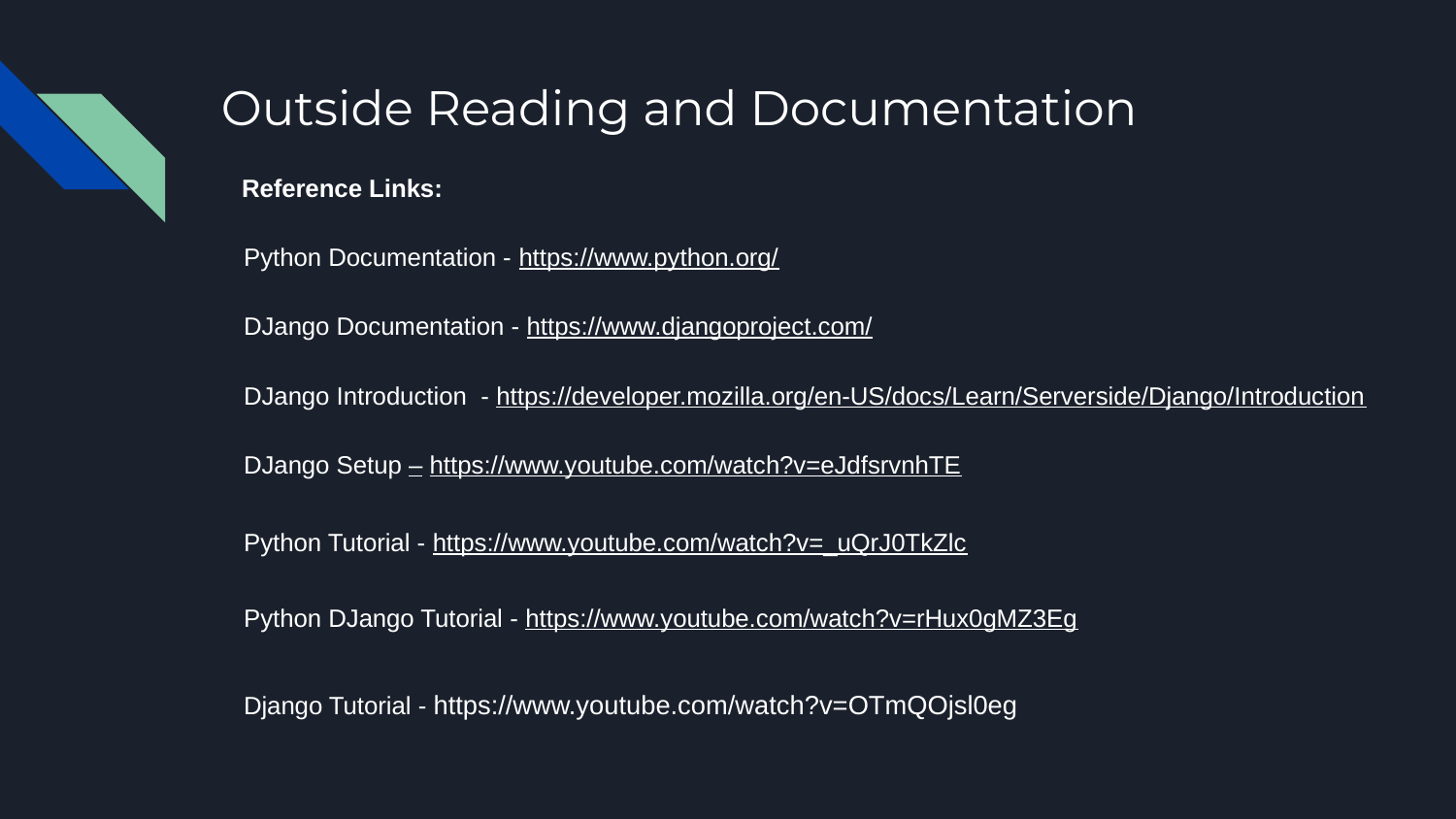

# Outside Reading and Documentation
Reference Links:

Python Documentation - https://www.python.org/

DJango Documentation - https://www.djangoproject.com/

DJango Introduction  - https://developer.mozilla.org/en-US/docs/Learn/Serverside/Django/Introduction

DJango Setup – https://www.youtube.com/watch?v=eJdfsrvnhTE

Python Tutorial - https://www.youtube.com/watch?v=_uQrJ0TkZlc

Python DJango Tutorial - https://www.youtube.com/watch?v=rHux0gMZ3Eg

Django Tutorial - https://www.youtube.com/watch?v=OTmQOjsl0eg